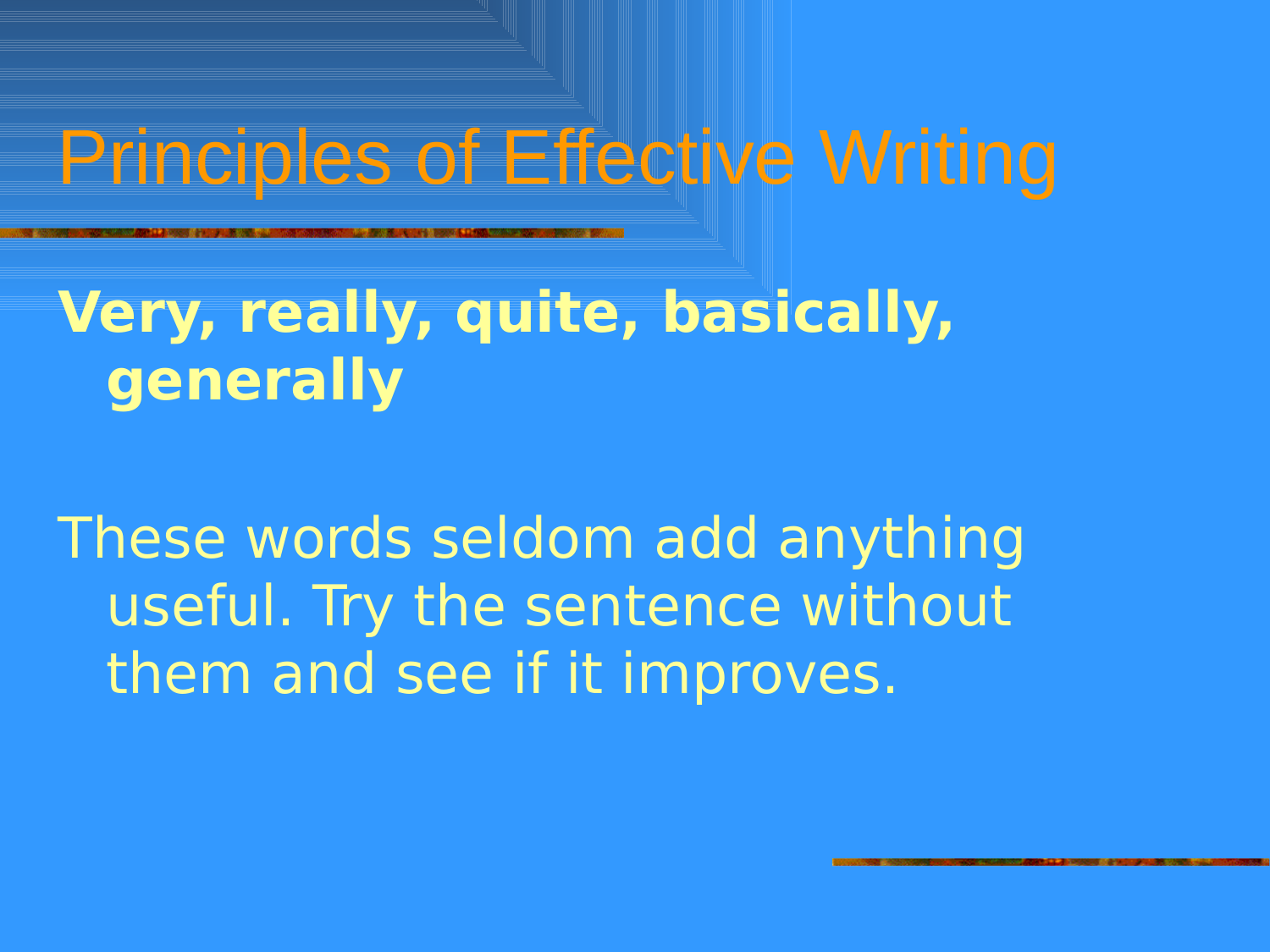

# Principles of Effective Writing
Very, really, quite, basically, generally

These words seldom add anything useful. Try the sentence without them and see if it improves.